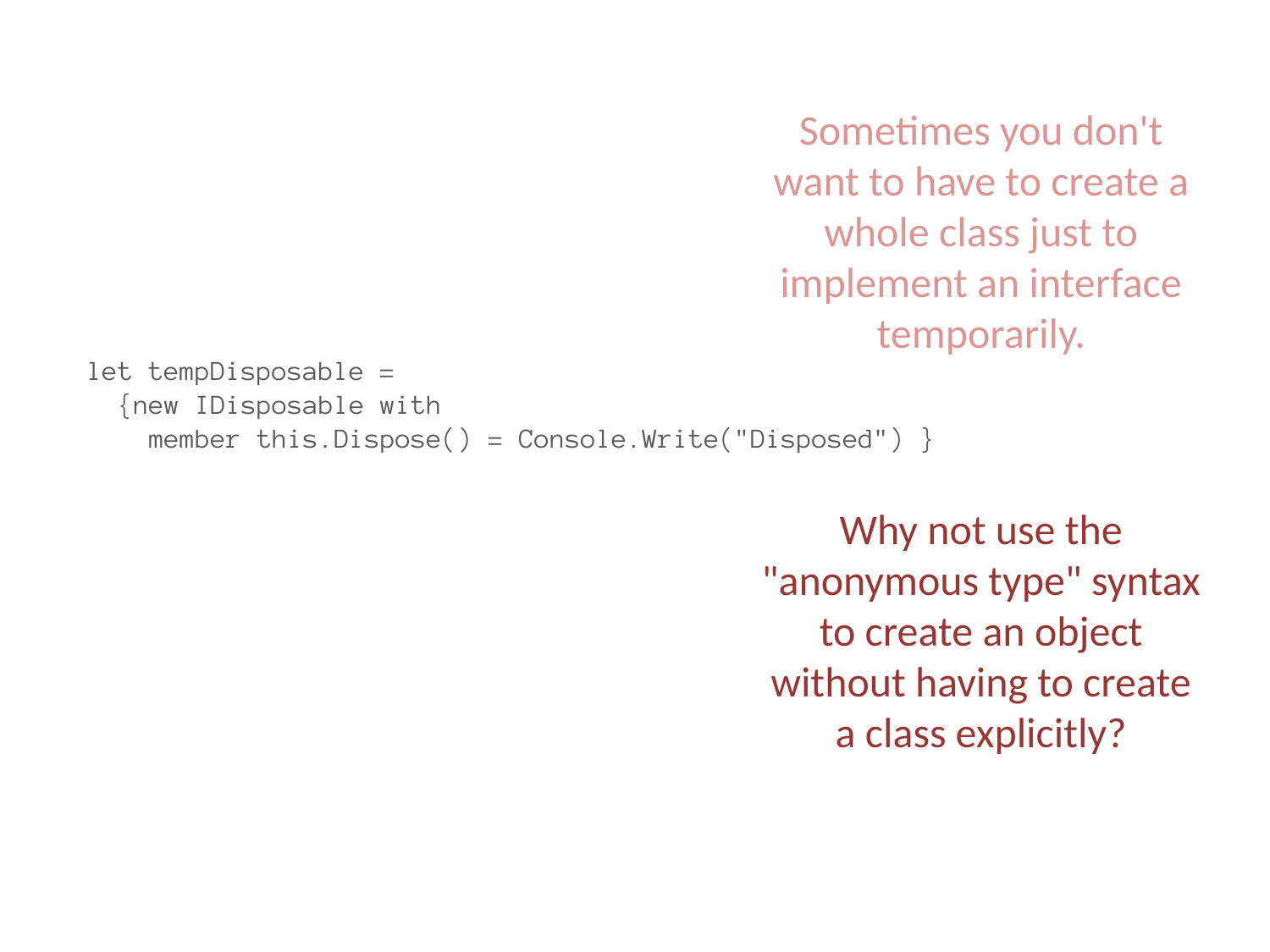

Sometimes you don't want to have to create a whole class just to implement an interface temporarily.
let tempDisposable =
  {new IDisposable with
    member this.Dispose() = Console.Write("Disposed") }
Why not use the "anonymous type" syntax to create an object without having to create a class explicitly?